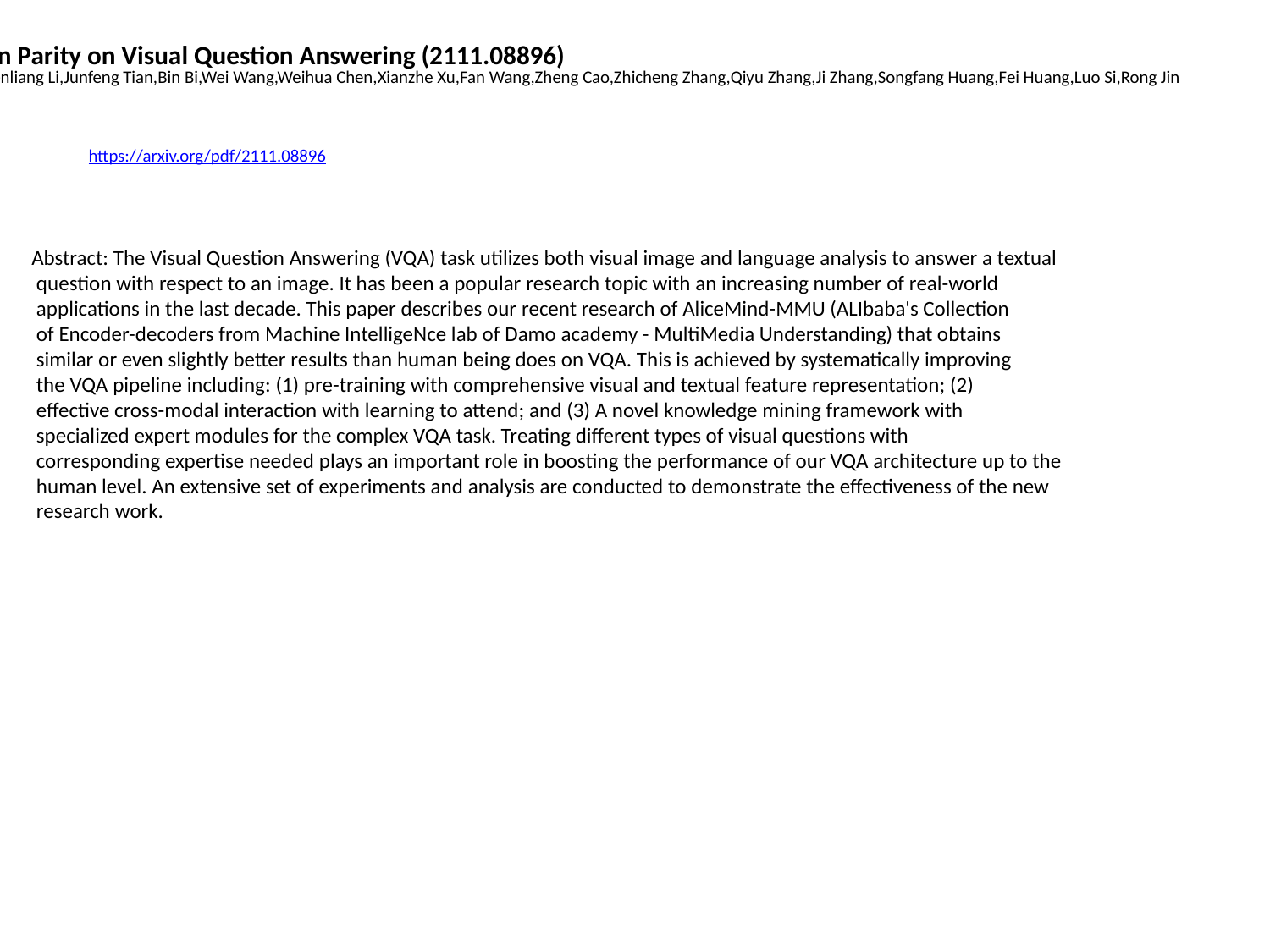

Achieving Human Parity on Visual Question Answering (2111.08896)
Ming Yan,Haiyang Xu,Chenliang Li,Junfeng Tian,Bin Bi,Wei Wang,Weihua Chen,Xianzhe Xu,Fan Wang,Zheng Cao,Zhicheng Zhang,Qiyu Zhang,Ji Zhang,Songfang Huang,Fei Huang,Luo Si,Rong Jin

https://arxiv.org/pdf/2111.08896

Abstract: The Visual Question Answering (VQA) task utilizes both visual image and language analysis to answer a textual
 question with respect to an image. It has been a popular research topic with an increasing number of real-world
 applications in the last decade. This paper describes our recent research of AliceMind-MMU (ALIbaba's Collection
 of Encoder-decoders from Machine IntelligeNce lab of Damo academy - MultiMedia Understanding) that obtains
 similar or even slightly better results than human being does on VQA. This is achieved by systematically improving
 the VQA pipeline including: (1) pre-training with comprehensive visual and textual feature representation; (2)
 effective cross-modal interaction with learning to attend; and (3) A novel knowledge mining framework with
 specialized expert modules for the complex VQA task. Treating different types of visual questions with
 corresponding expertise needed plays an important role in boosting the performance of our VQA architecture up to the
 human level. An extensive set of experiments and analysis are conducted to demonstrate the effectiveness of the new
 research work.